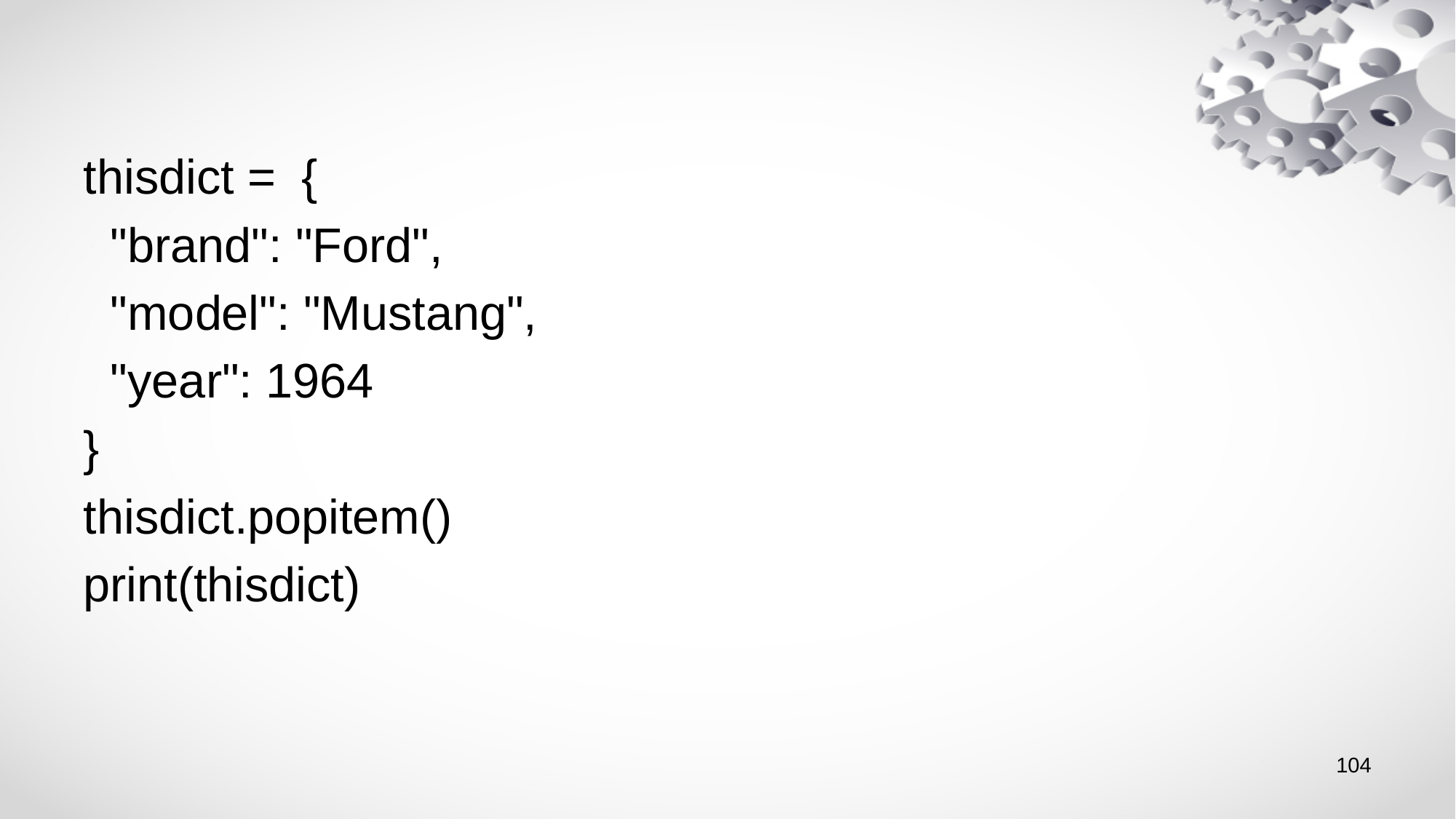

thisdict =	{
  "brand": "Ford",
  "model": "Mustang",
  "year": 1964
}
thisdict.popitem()
print(thisdict)
104